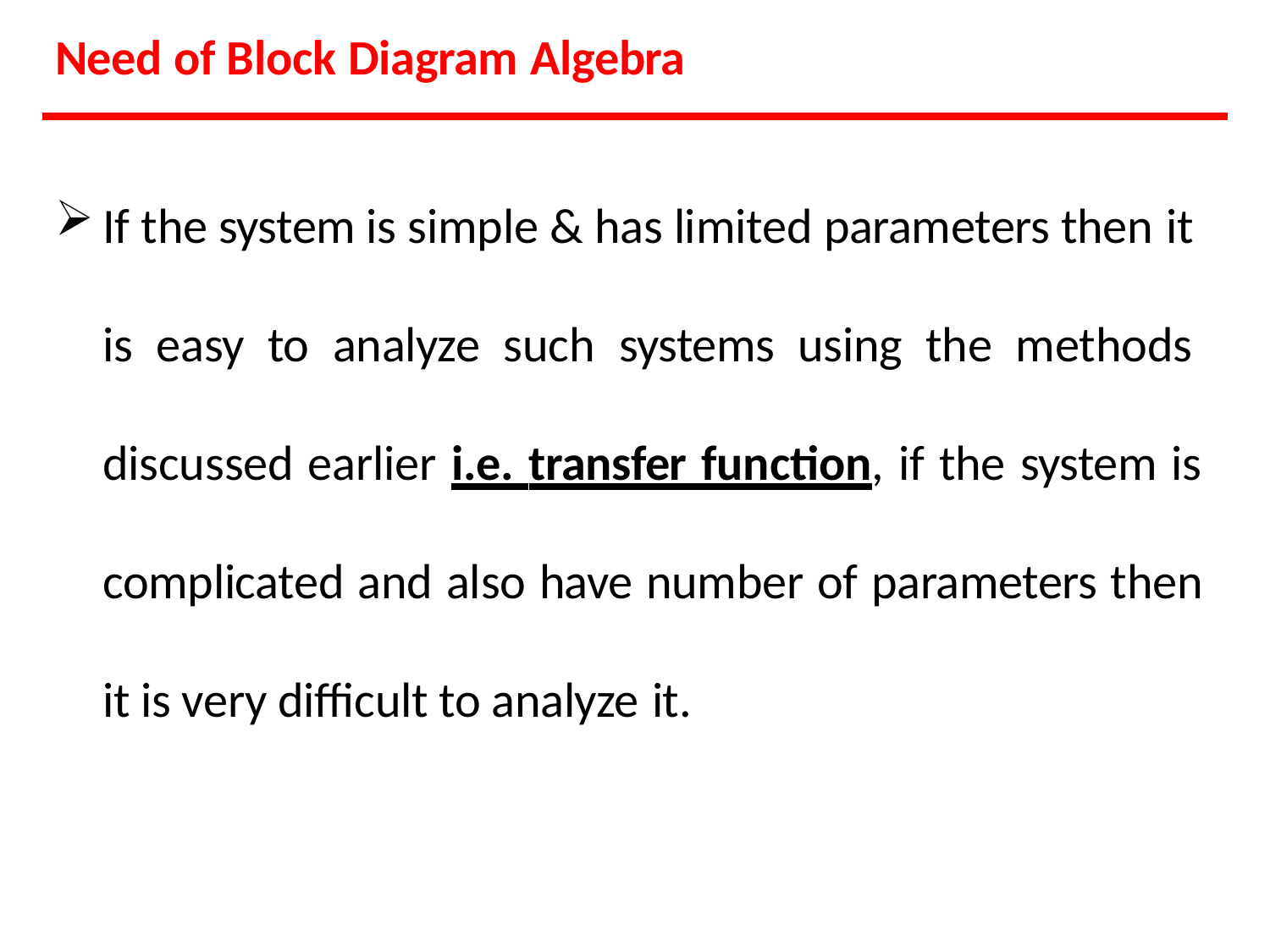

# Need of Block Diagram Algebra

If the system is simple & has limited parameters then it
is easy to analyze such systems using the methods  discussed earlier i.e. transfer function, if the system is  complicated and also have number of parameters then  it is very difficult to analyze it.